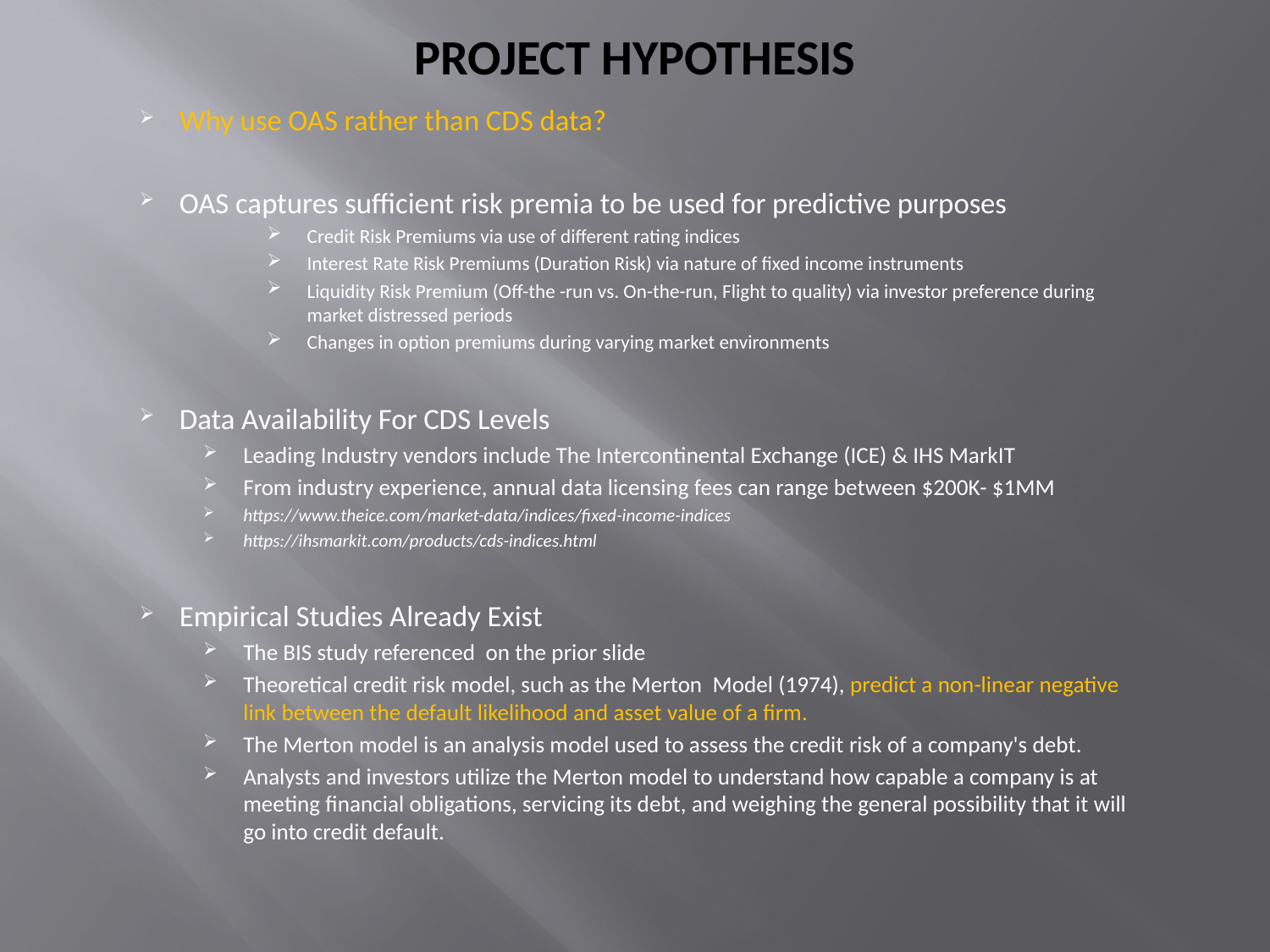

# Project hypothesis
Why use OAS rather than CDS data?

OAS captures sufficient risk premia to be used for predictive purposes
Credit Risk Premiums via use of different rating indices
Interest Rate Risk Premiums (Duration Risk) via nature of fixed income instruments
Liquidity Risk Premium (Off-the -run vs. On-the-run, Flight to quality) via investor preference during market distressed periods
Changes in option premiums during varying market environments

Data Availability For CDS Levels
Leading Industry vendors include The Intercontinental Exchange (ICE) & IHS MarkIT
From industry experience, annual data licensing fees can range between $200K- $1MM
https://www.theice.com/market-data/indices/fixed-income-indices
https://ihsmarkit.com/products/cds-indices.html

Empirical Studies Already Exist
The BIS study referenced  on the prior slide
Theoretical credit risk model, such as the Merton  Model (1974), predict a non-linear negative link between the default likelihood and asset value of a firm.
The Merton model is an analysis model used to assess the credit risk of a company's debt.
Analysts and investors utilize the Merton model to understand how capable a company is at meeting financial obligations, servicing its debt, and weighing the general possibility that it will go into credit default.